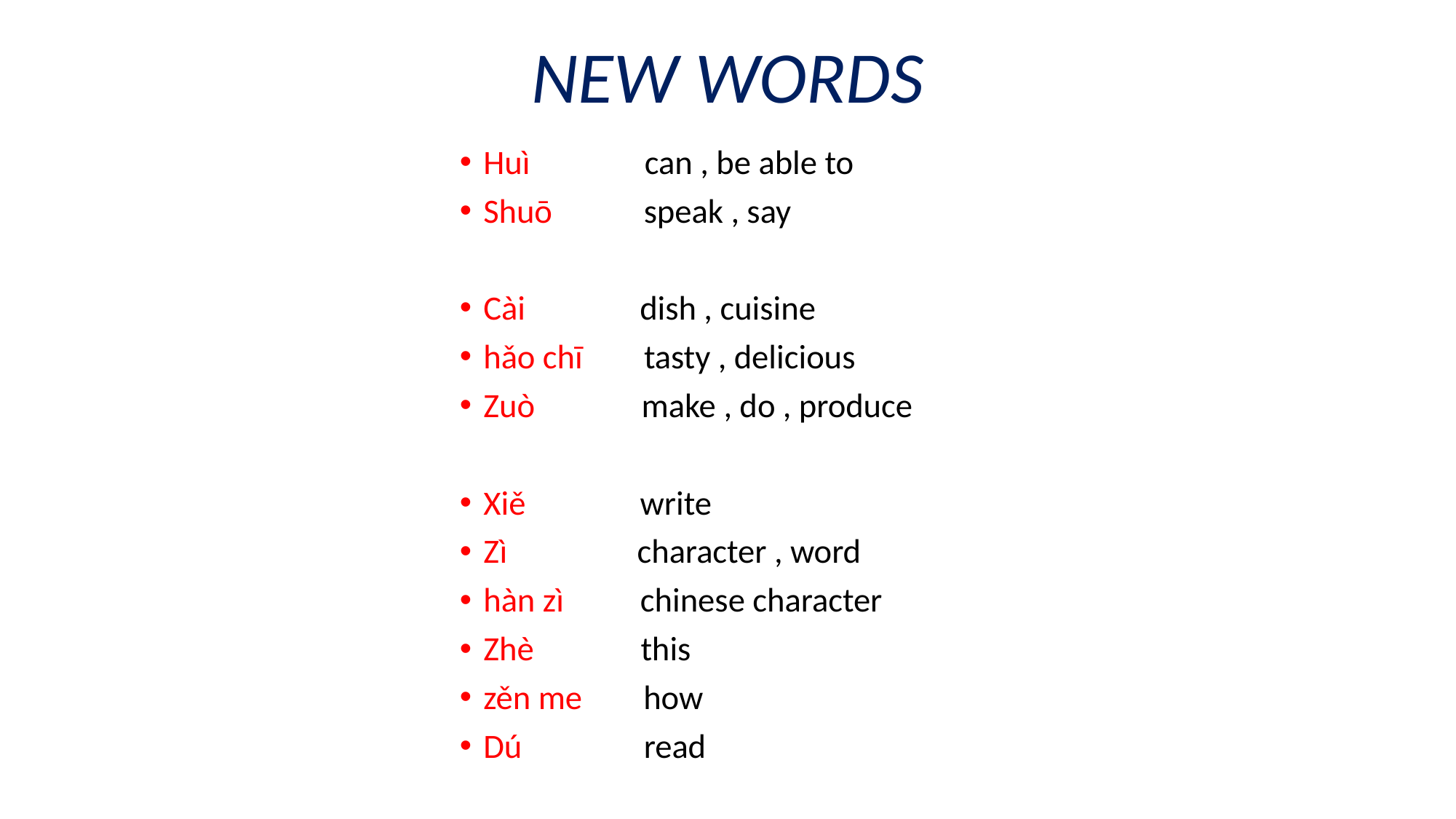

# NEW WORDS
Huì               can , be able to
Shuō            speak , say

Cài               dish , cuisine
hǎo chī        tasty , delicious
Zuò              make , do , produce

Xiě               write
Zì                 character , word
hàn zì          chinese character
Zhè              this
zěn me        how
Dú                read